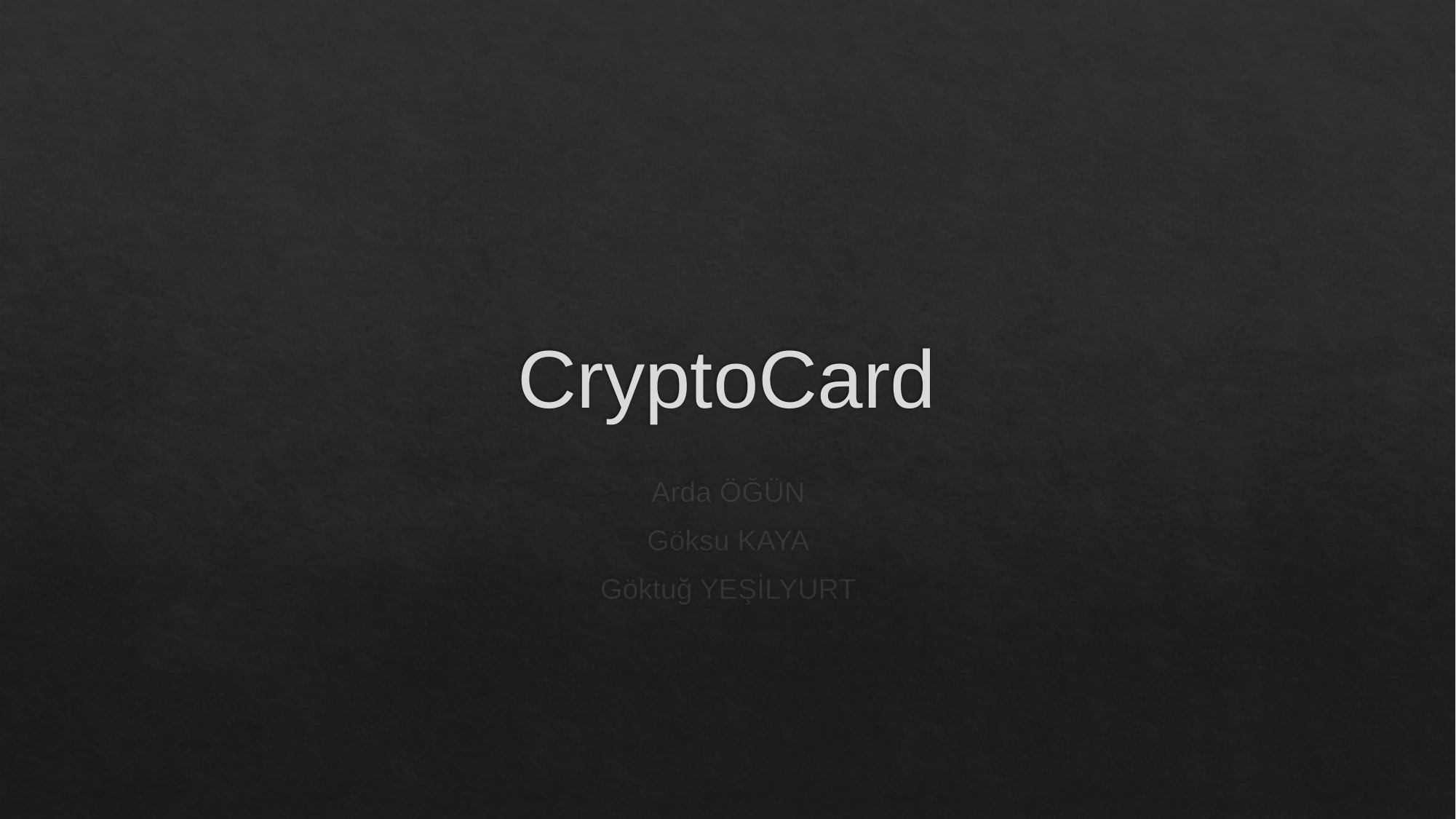

# CryptoCard
Arda ÖĞÜN
Göksu KAYA
Göktuğ YEŞİLYURT